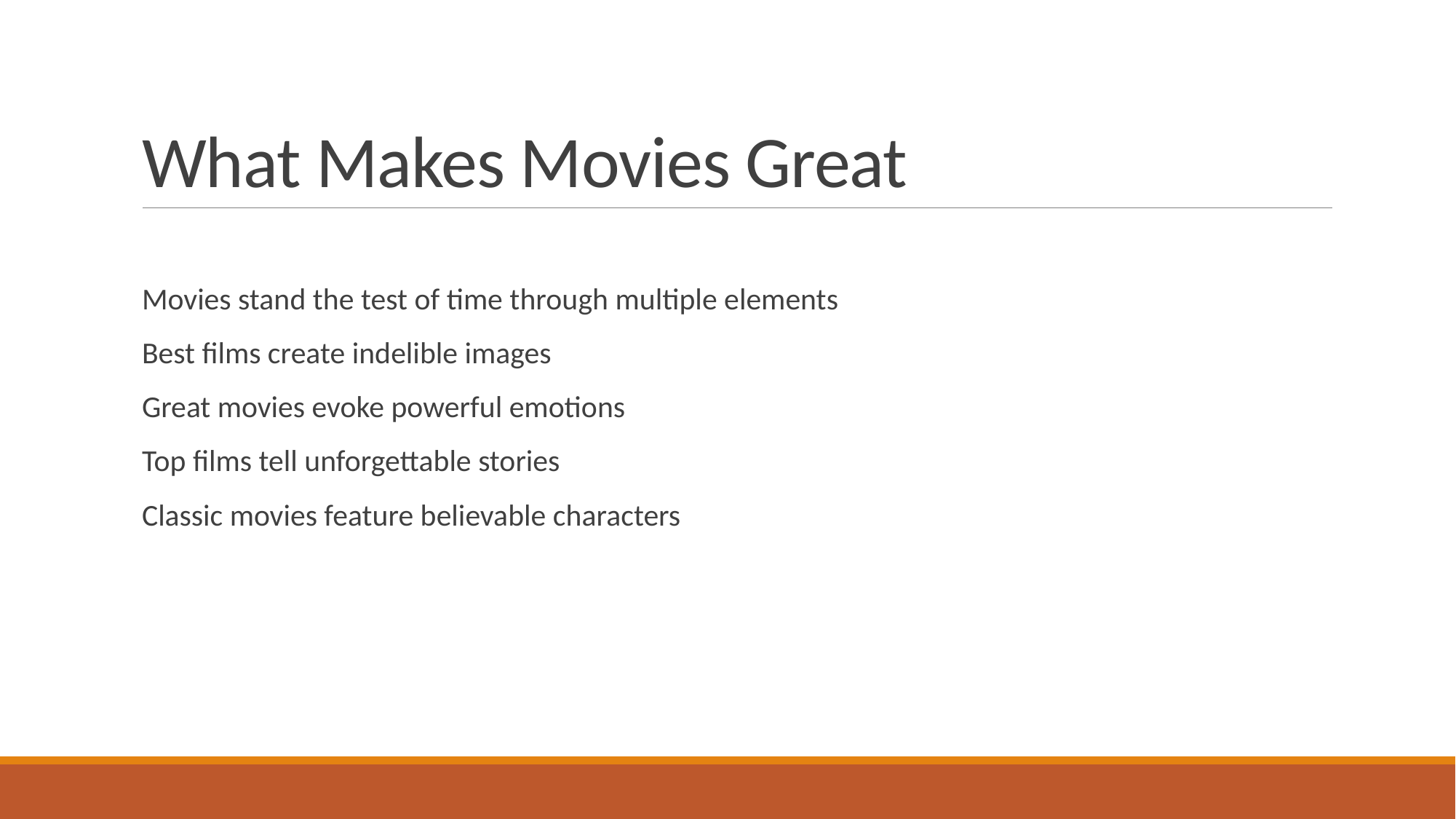

# What Makes Movies Great

Movies stand the test of time through multiple elements
Best films create indelible images
Great movies evoke powerful emotions
Top films tell unforgettable stories
Classic movies feature believable characters